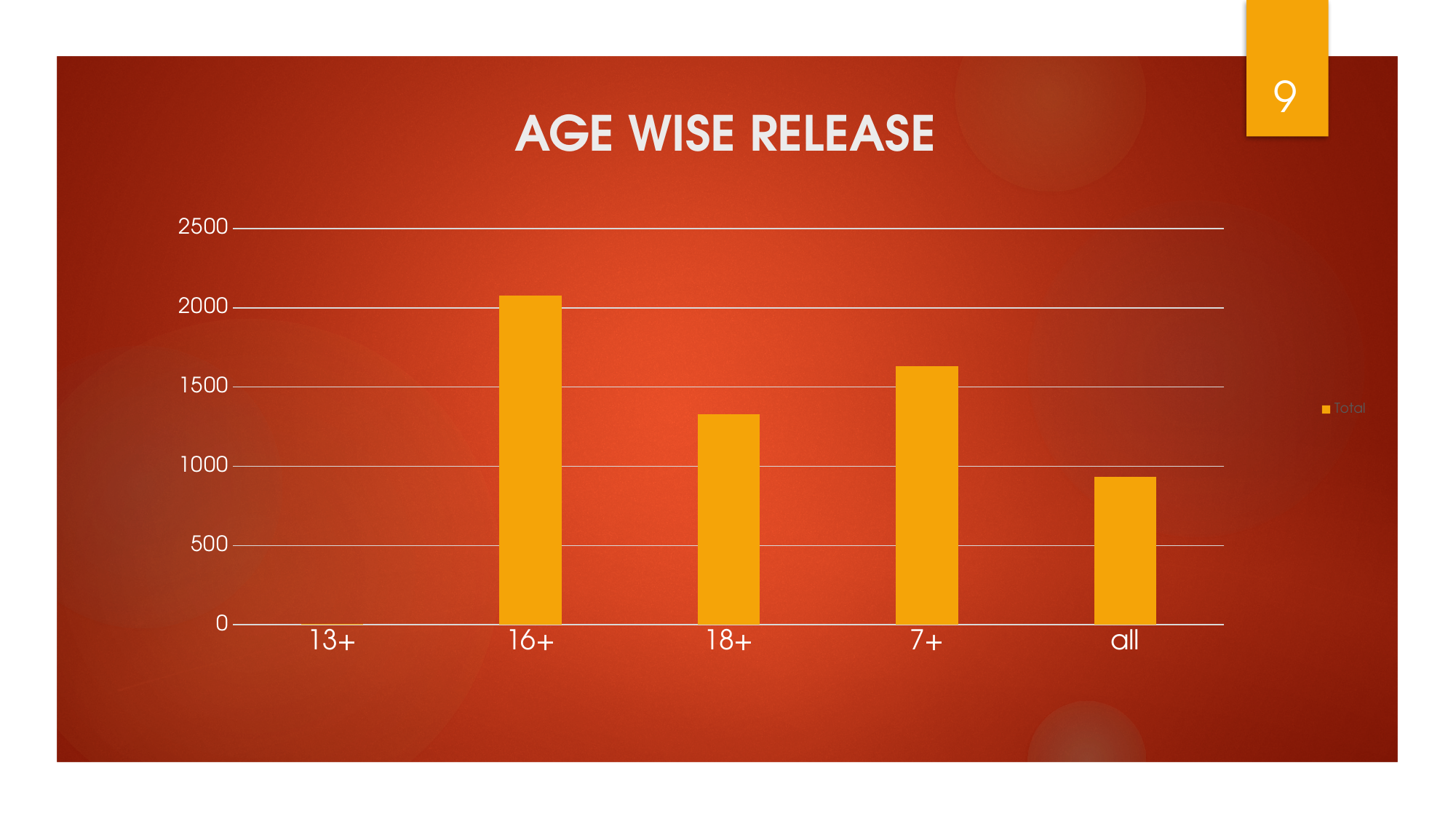

9

### Chart

| Category | Total |
|---|---|
| 13+ | 5.0 |
| 16+ | 2079.0 |
| 18+ | 1330.0 |
| 7+ | 1634.0 |
| all | 934.0 |
Age wise Release